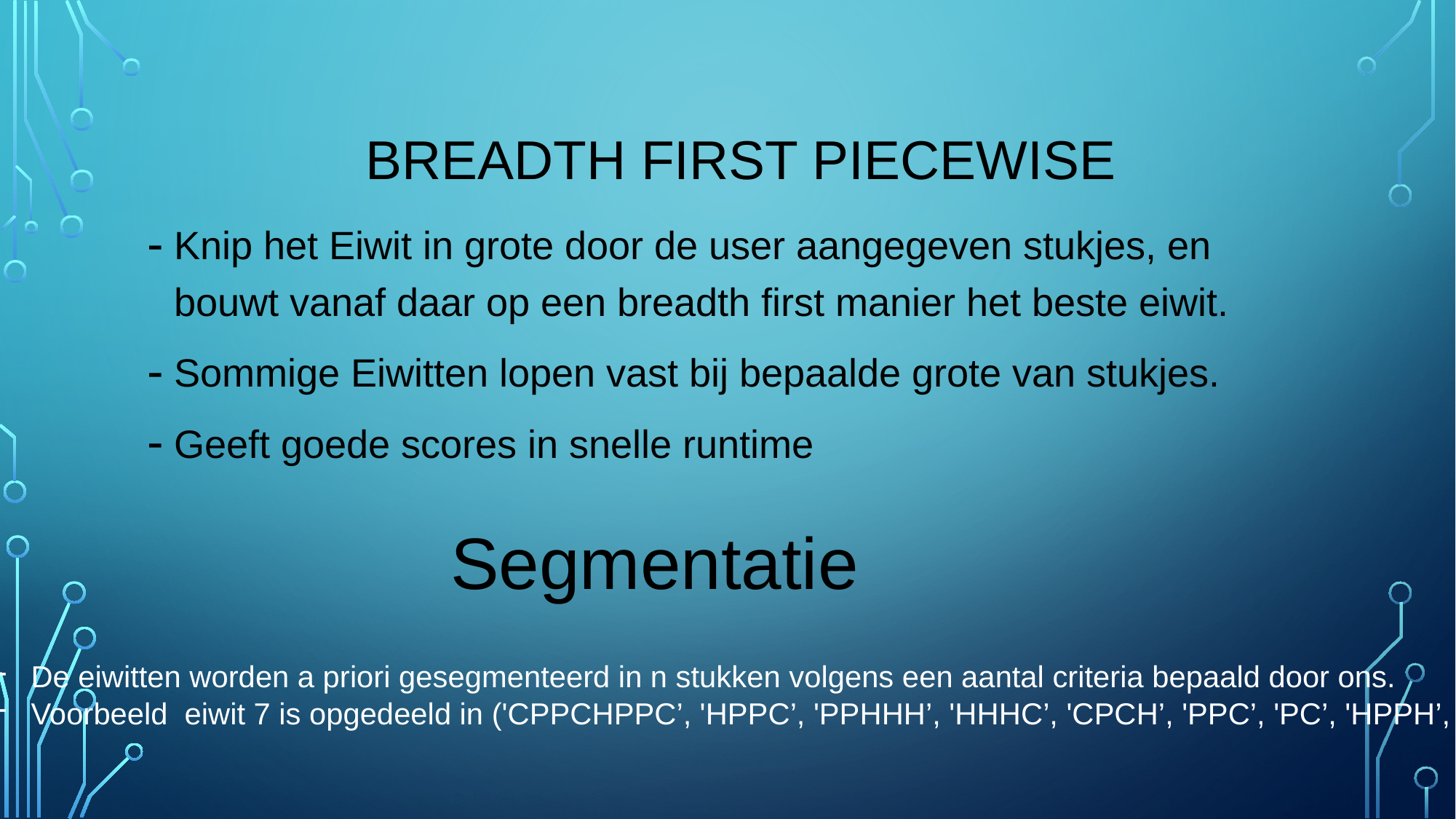

# Breadth First Piecewise

Knip het Eiwit in grote door de user aangegeven stukjes, en bouwt vanaf daar op een breadth first manier het beste eiwit.
Sommige Eiwitten lopen vast bij bepaalde grote van stukjes.
Geeft goede scores in snelle runtime

Segmentatie
De eiwitten worden a priori gesegmenteerd in n stukken volgens een aantal criteria bepaald door ons.
Voorbeeld  eiwit 7 is opgedeeld in ('CPPCHPPC’, 'HPPC’, 'PPHHH’, 'HHHC’, 'CPCH’, 'PPC’, 'PC’, 'HPPH’, 'PC’)